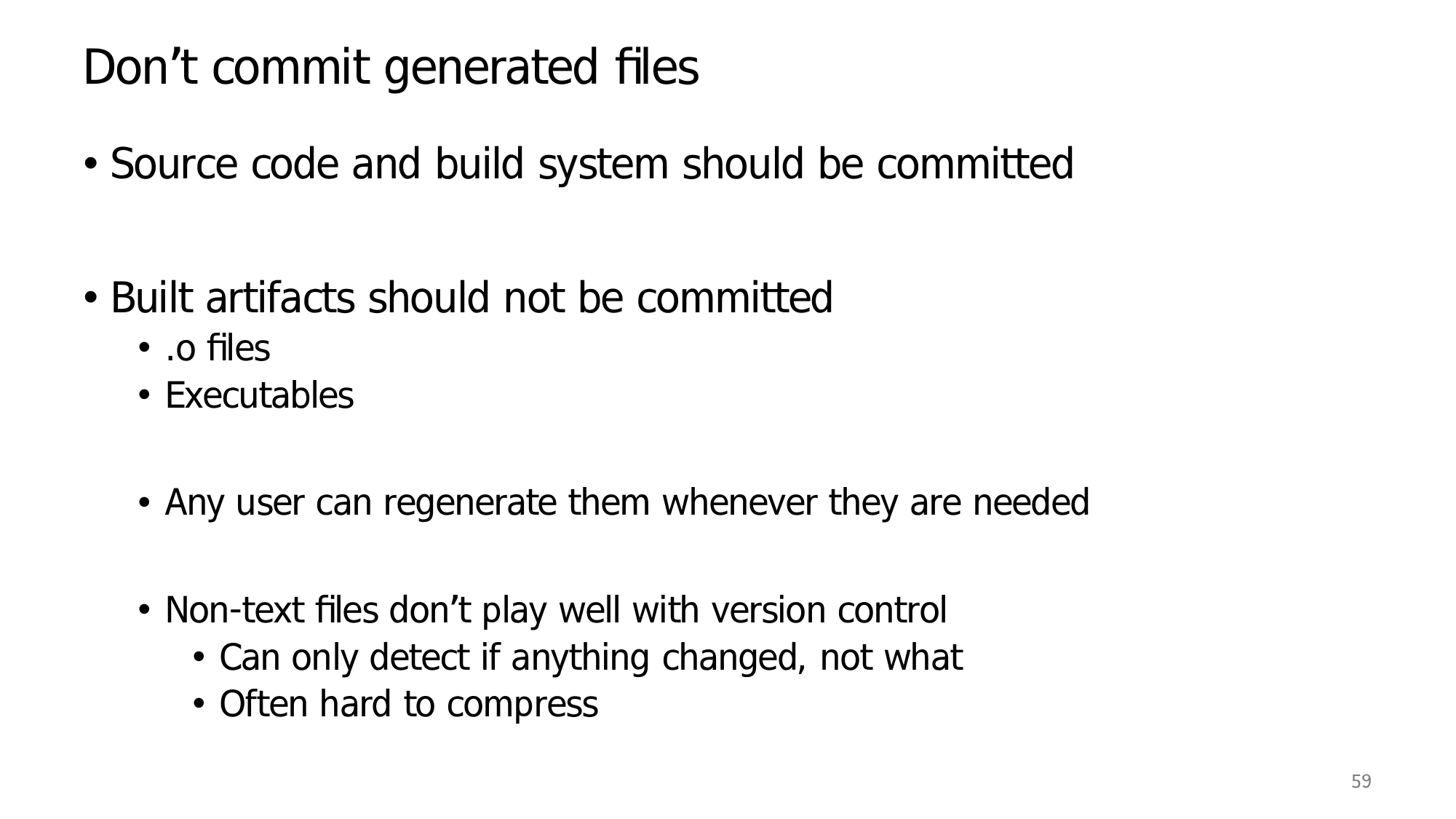

# Don’t commit generated files
Source code and build system should be committed

Built artifacts should not be committed
.o files
Executables

Any user can regenerate them whenever they are needed

Non-text files don’t play well with version control
Can only detect if anything changed, not what
Often hard to compress
59